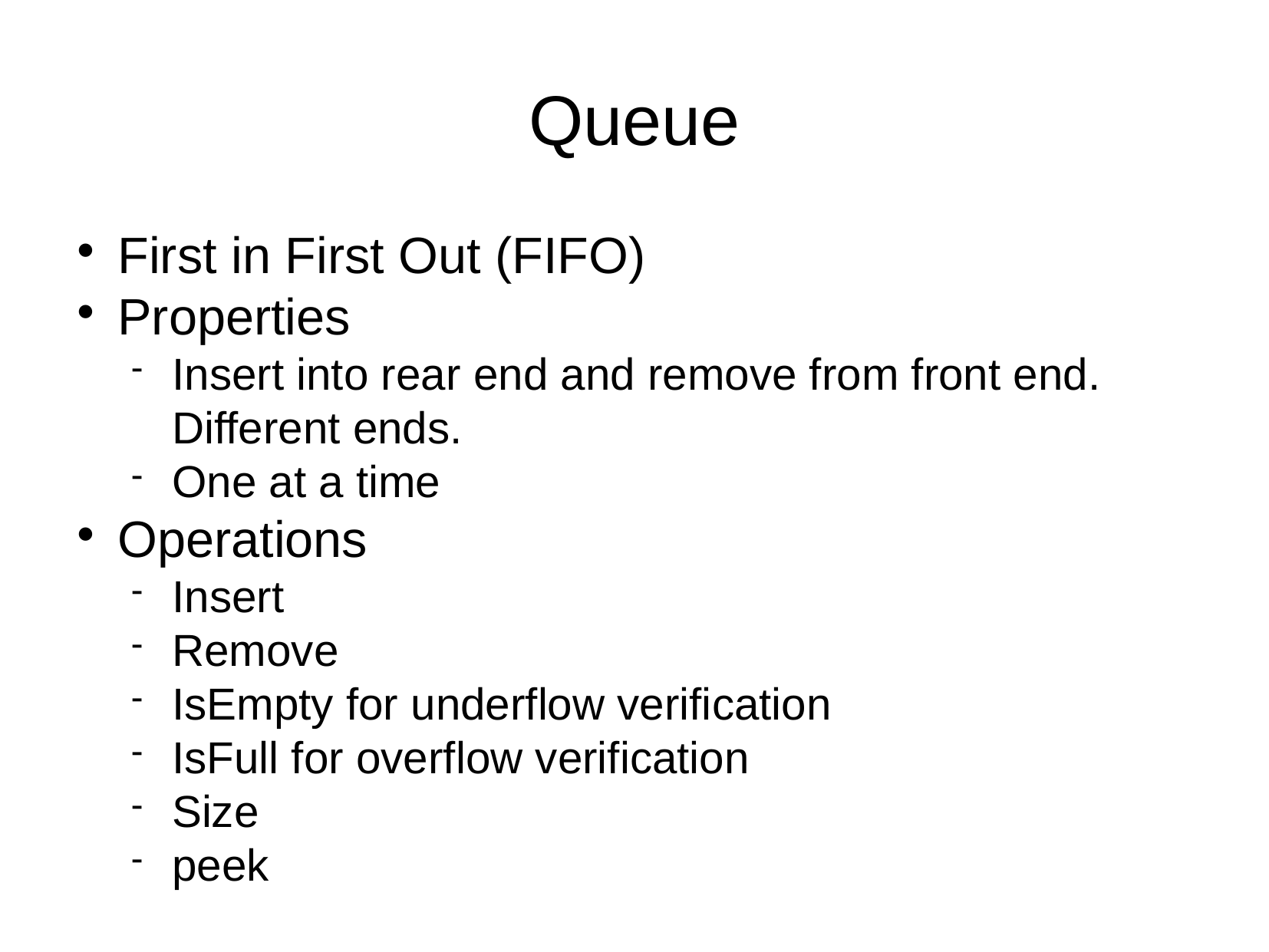

Queue
First in First Out (FIFO)
Properties
Insert into rear end and remove from front end. Different ends.
One at a time
Operations
Insert
Remove
IsEmpty for underflow verification
IsFull for overflow verification
Size
peek